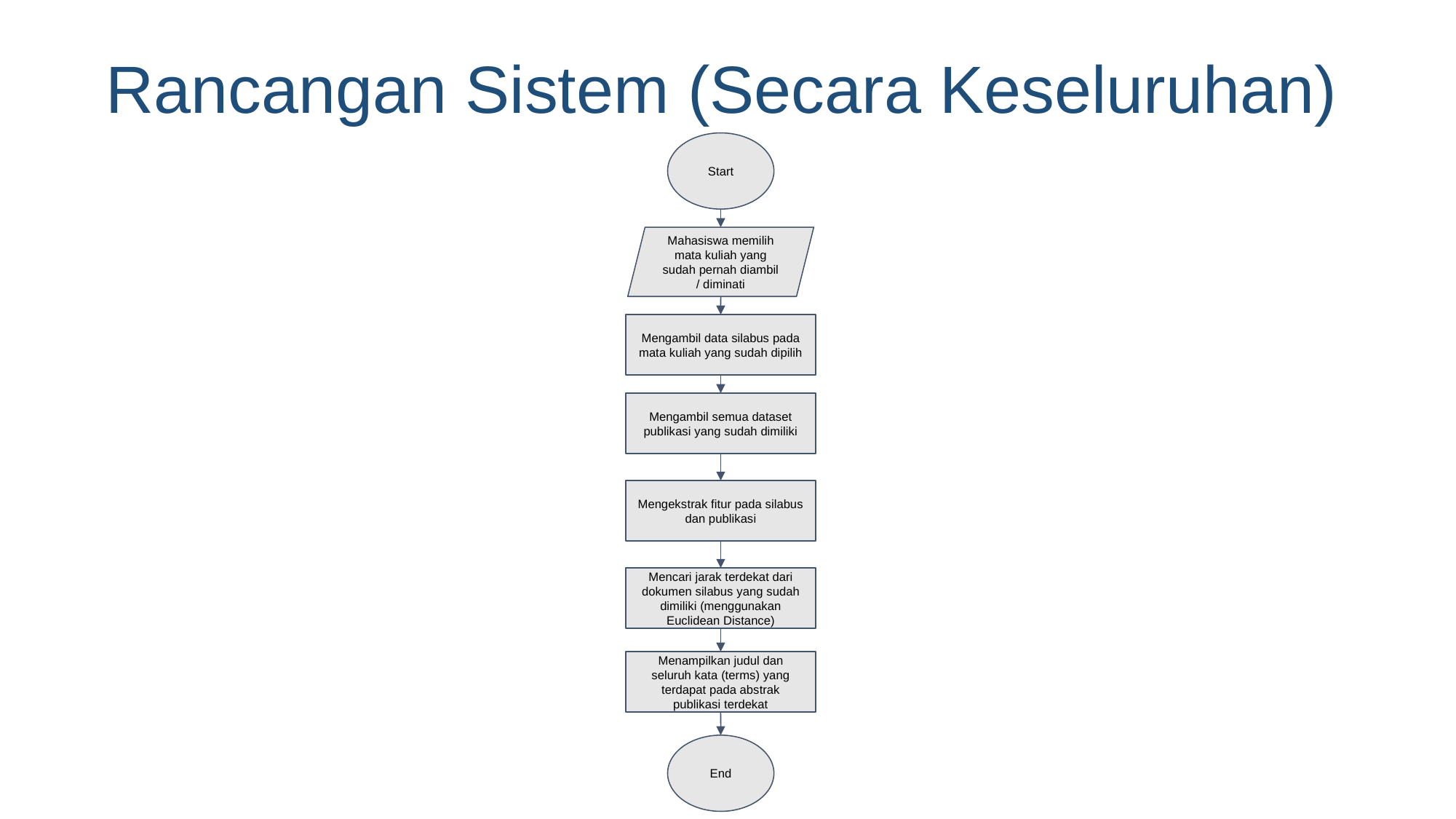

Rancangan Sistem (Secara Keseluruhan)
Start
Mahasiswa memilih mata kuliah yang sudah pernah diambil / diminati
Mengambil data silabus pada mata kuliah yang sudah dipilih
Mengambil semua dataset publikasi yang sudah dimiliki
Mengekstrak fitur pada silabus dan publikasi
Mencari jarak terdekat dari dokumen silabus yang sudah dimiliki (menggunakan Euclidean Distance)
Menampilkan judul dan seluruh kata (terms) yang terdapat pada abstrak publikasi terdekat
End